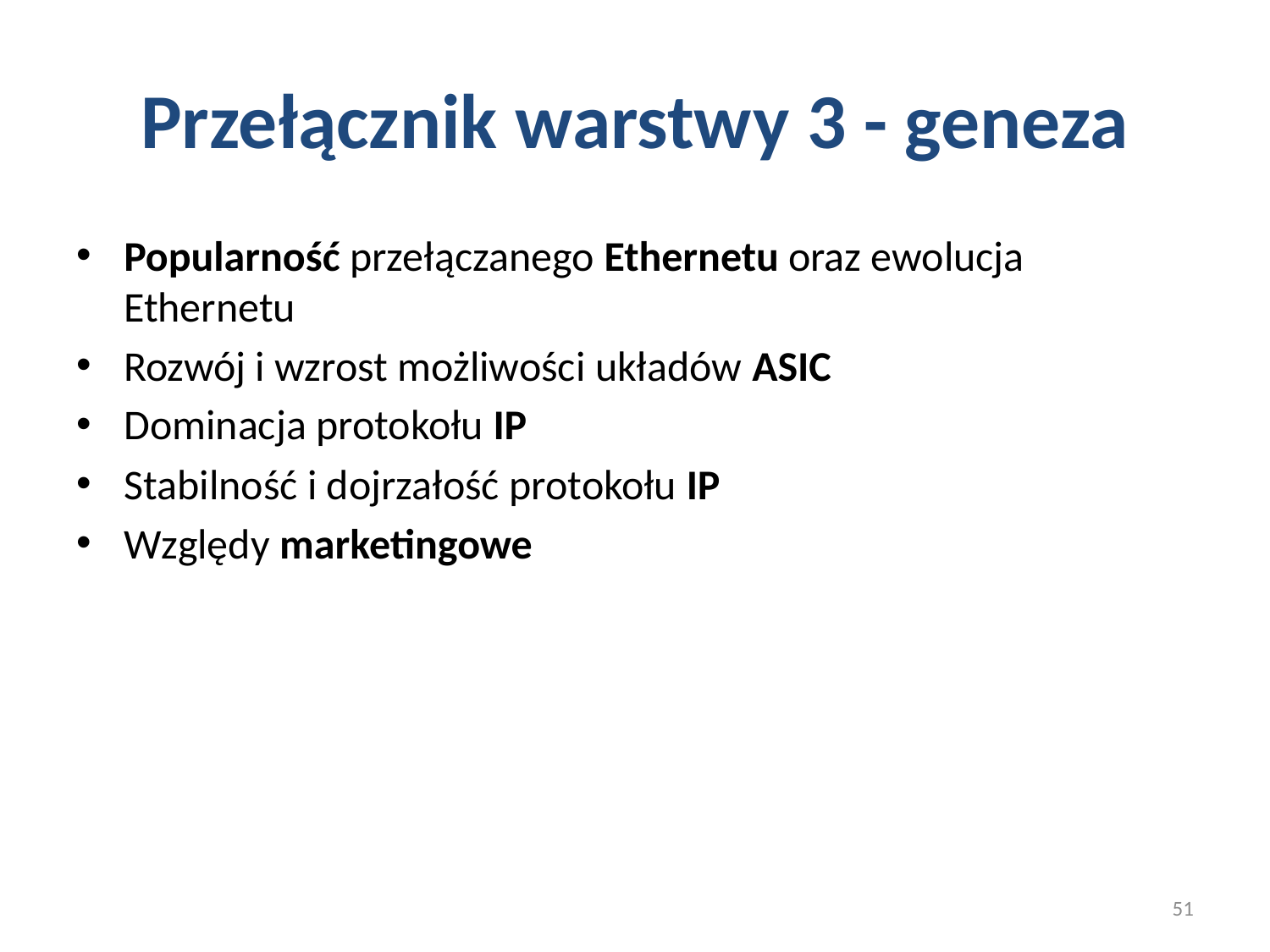

# Przełącznik warstwy 3 - geneza
Popularność przełączanego Ethernetu oraz ewolucja Ethernetu
Rozwój i wzrost możliwości układów ASIC
Dominacja protokołu IP
Stabilność i dojrzałość protokołu IP
Względy marketingowe

51